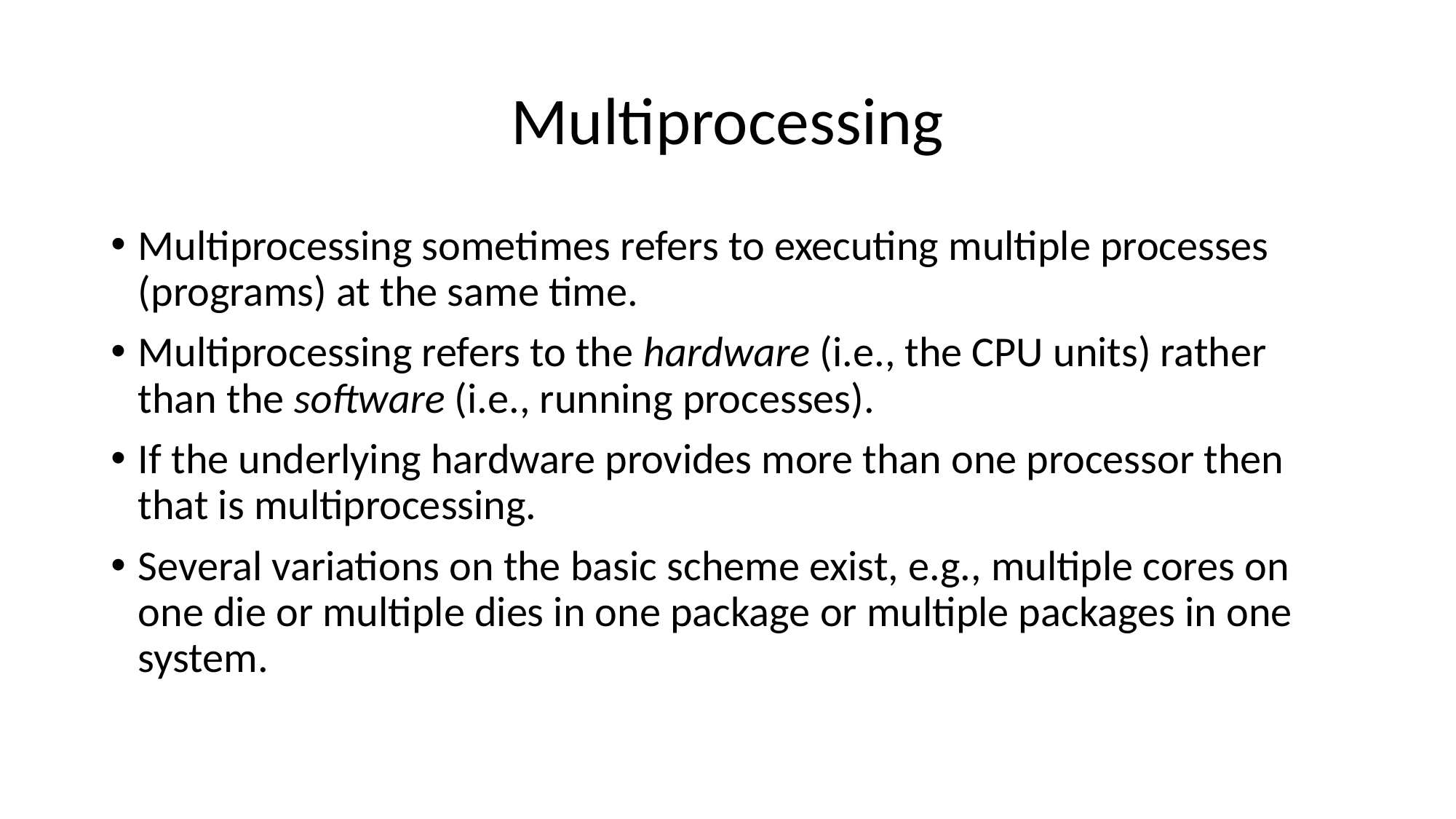

# Multiprocessing
Multiprocessing sometimes refers to executing multiple processes (programs) at the same time.
Multiprocessing refers to the hardware (i.e., the CPU units) rather than the software (i.e., running processes).
If the underlying hardware provides more than one processor then that is multiprocessing.
Several variations on the basic scheme exist, e.g., multiple cores on one die or multiple dies in one package or multiple packages in one system.